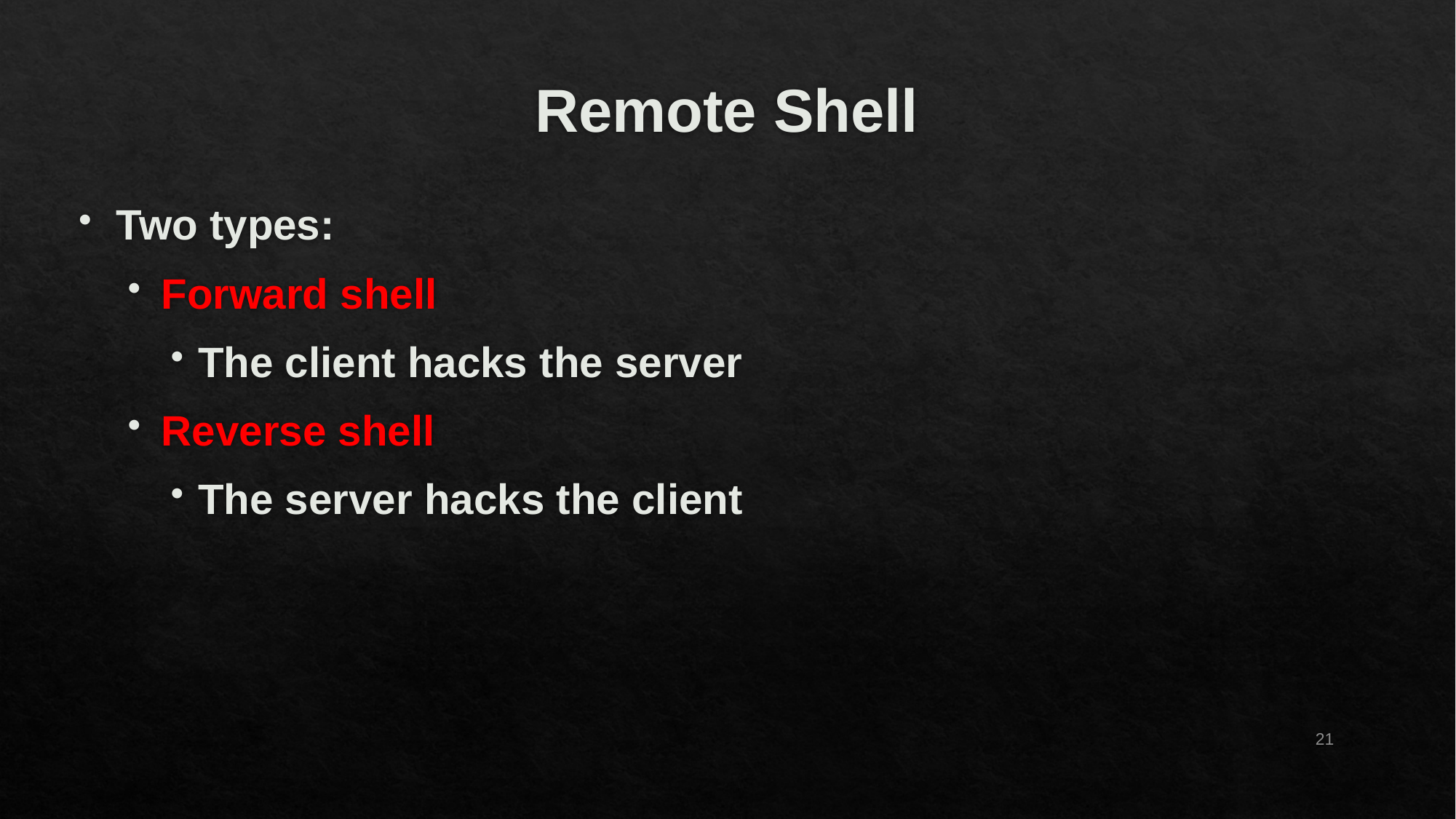

# Remote Shell
Two types:
Forward shell
The client hacks the server
Reverse shell
The server hacks the client
21